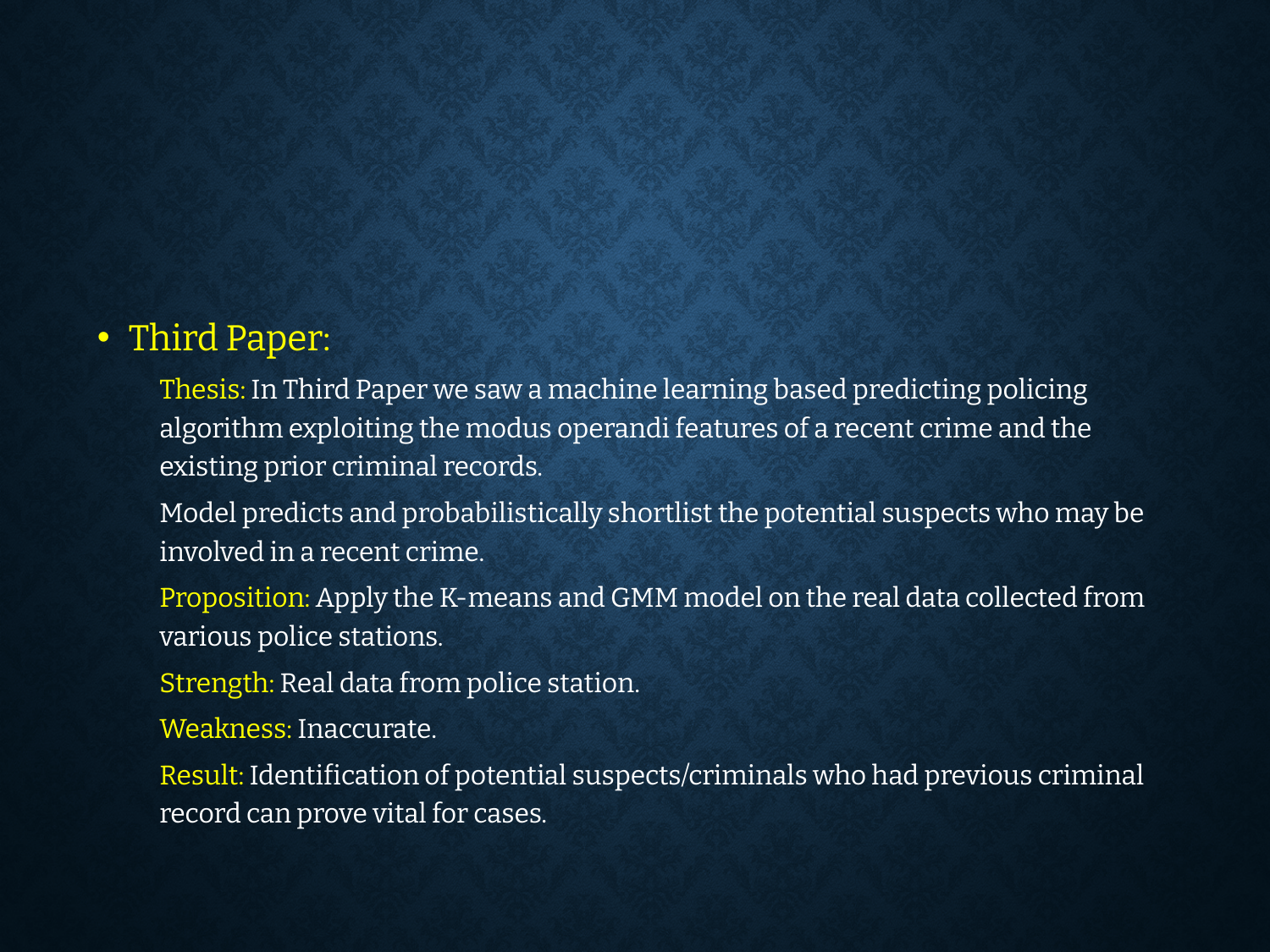

#
Third Paper:
Thesis: In Third Paper we saw a machine learning based predicting policing algorithm exploiting the modus operandi features of a recent crime and the existing prior criminal records.
Model predicts and probabilistically shortlist the potential suspects who may be involved in a recent crime.
Proposition: Apply the K-means and GMM model on the real data collected from various police stations.
Strength: Real data from police station.
Weakness: Inaccurate.
Result: Identification of potential suspects/criminals who had previous criminal record can prove vital for cases.